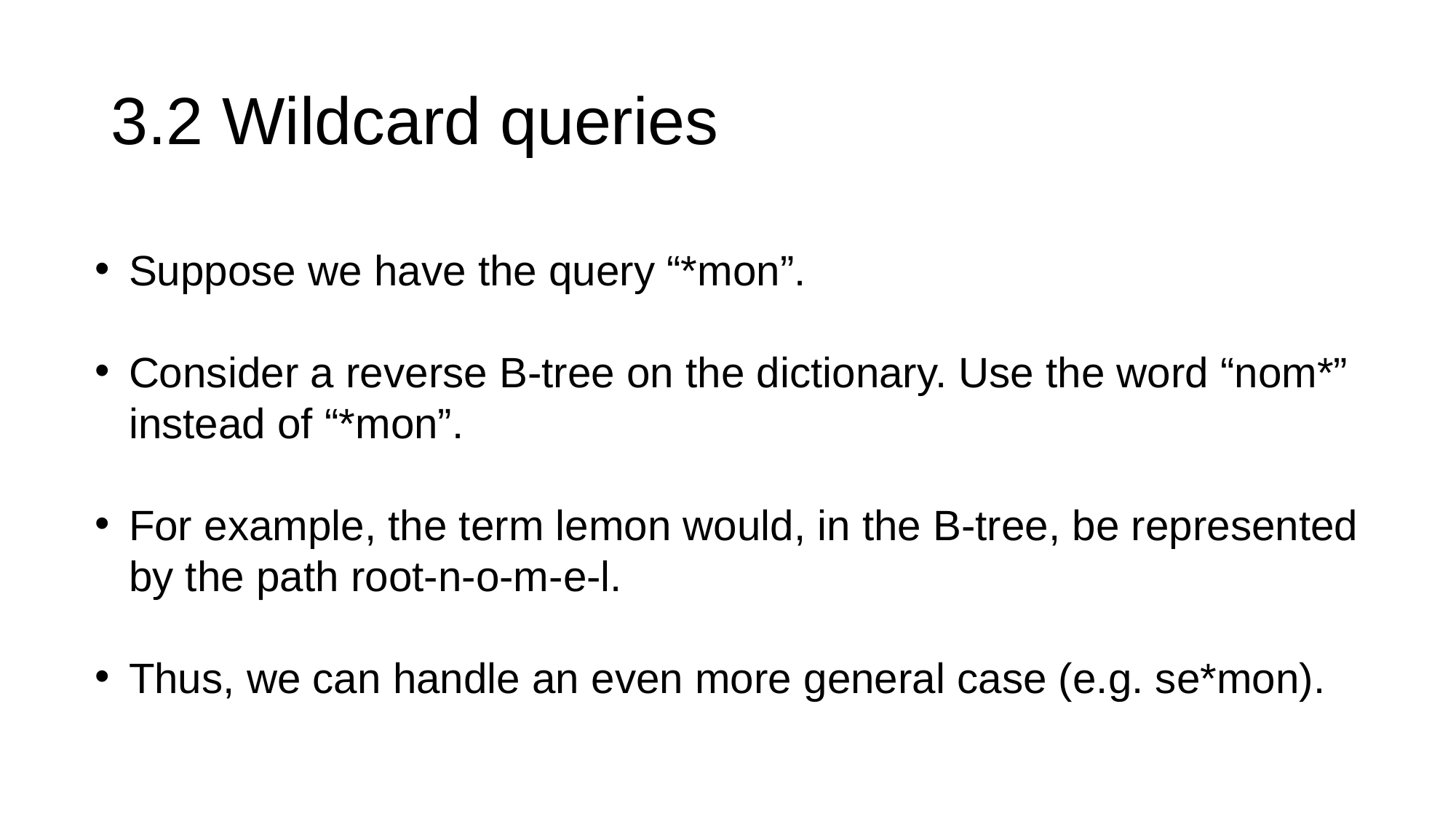

# 3.2 Wildcard queries
Suppose we have the query “*mon”.

Consider a reverse B-tree on the dictionary. Use the word “nom*” instead of “*mon”.

For example, the term lemon would, in the B-tree, be represented by the path root-n-o-m-e-l.

Thus, we can handle an even more general case (e.g. se*mon).